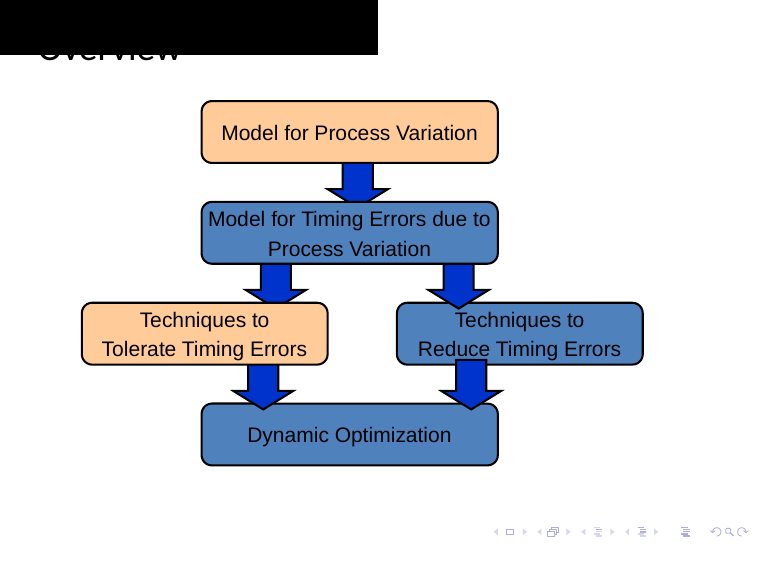

# Overview
Model for Process Variation

Model for Timing Errors due to
Process Variation

Techniques to
Tolerate Timing Errors
Techniques to
Reduce Timing Errors

Dynamic Optimization
87
Smruti R. Sarangi